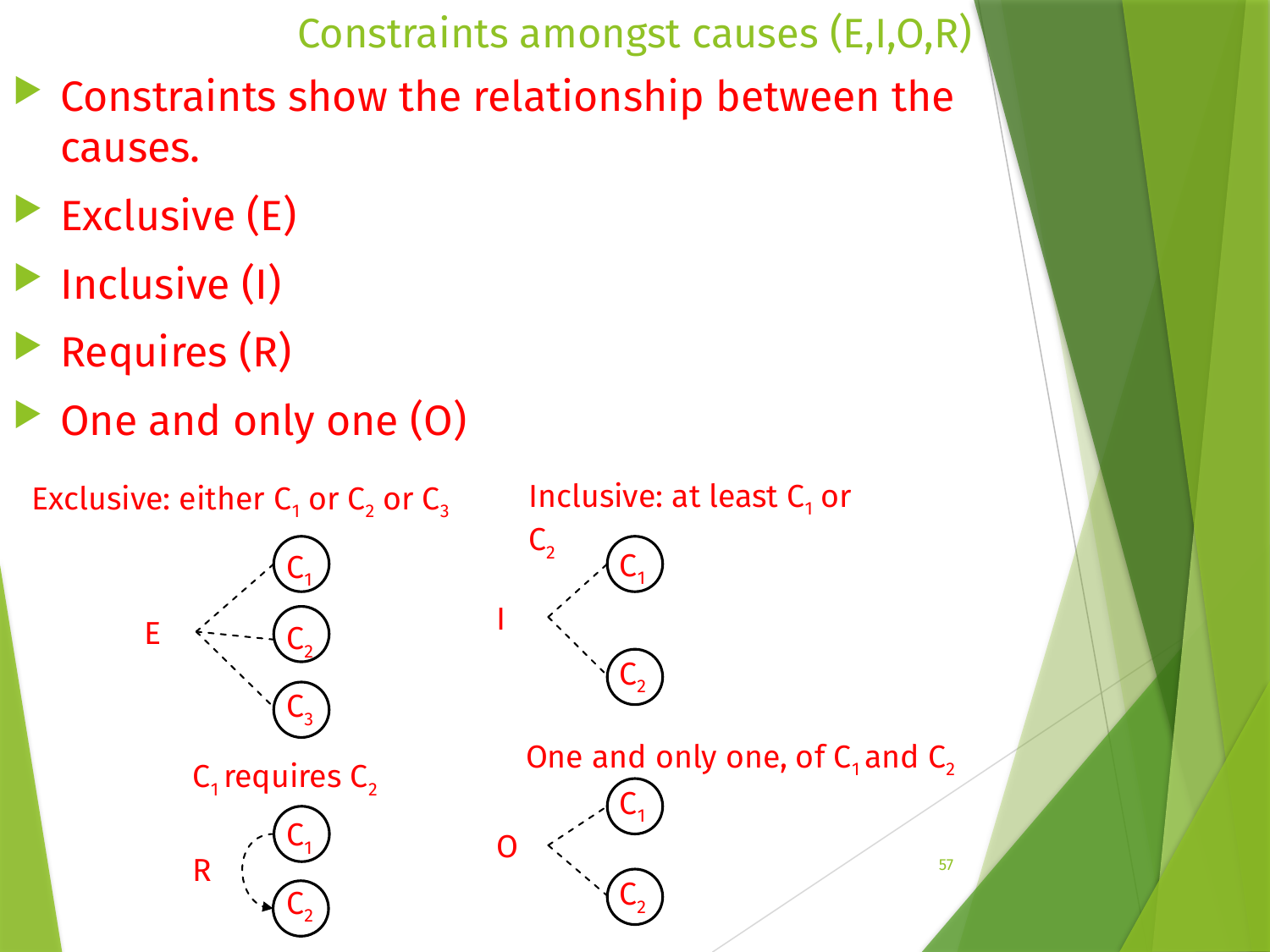

# Constraints amongst causes (E,I,O,R)
Constraints show the relationship between the causes.
Exclusive (E)
Inclusive (I)
Requires (R)
One and only one (O)
Inclusive: at least C1 or C2
Exclusive: either C1 or C2 or C3

C1
C1
I
E

C2
C2

C3

One and only one, of C1 and C2
C1 requires C2
C1

C1
O
57
R
C2

C2